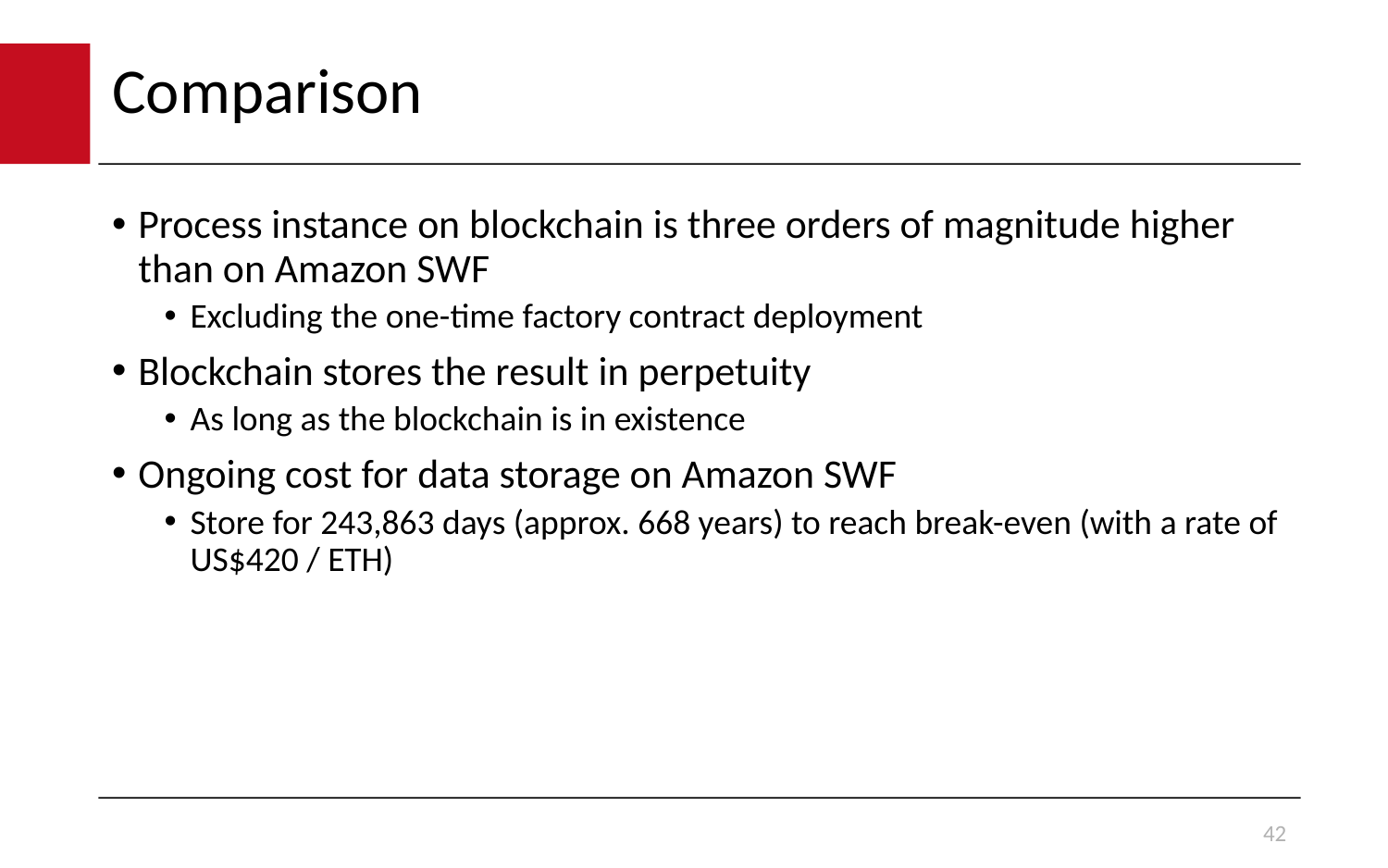

# Comparison
Process instance on blockchain is three orders of magnitude higher than on Amazon SWF
Excluding the one-time factory contract deployment
Blockchain stores the result in perpetuity
As long as the blockchain is in existence
Ongoing cost for data storage on Amazon SWF
Store for 243,863 days (approx. 668 years) to reach break-even (with a rate of US$420 / ETH)

42